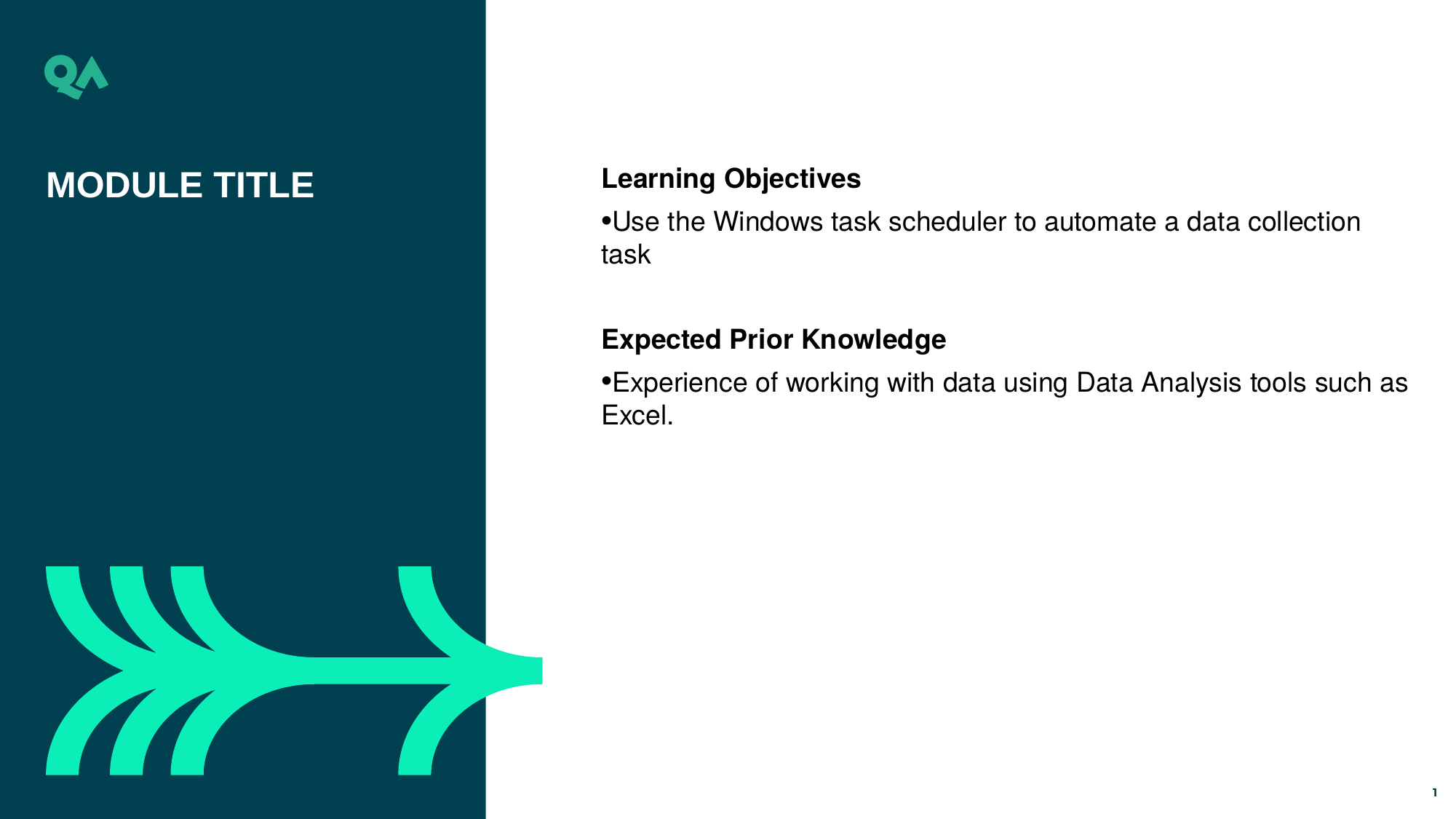

Module Title
Learning Objectives
Use the Windows task scheduler to automate a data collection task

Expected Prior Knowledge
Experience of working with data using Data Analysis tools such as Excel.

1